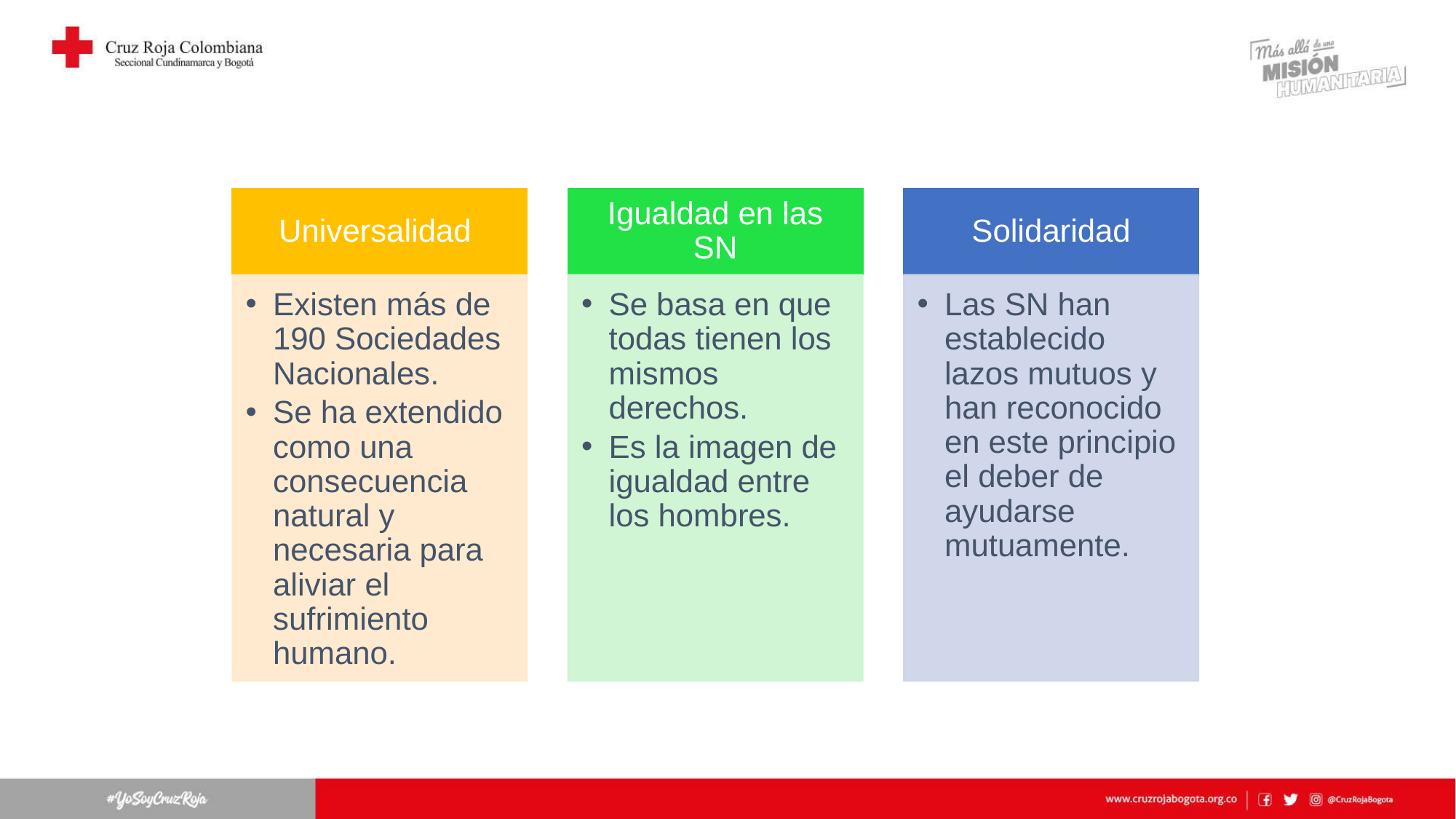

#

Universalidad

Igualdad en las SN

Solidaridad

Existen más de 190 Sociedades Nacionales.
Se ha extendido como una consecuencia natural y necesaria para aliviar el sufrimiento humano.

Se basa en que todas tienen los mismos derechos.
Es la imagen de igualdad entre los hombres.

Las SN han establecido lazos mutuos y han reconocido en este principio el deber de ayudarse mutuamente.